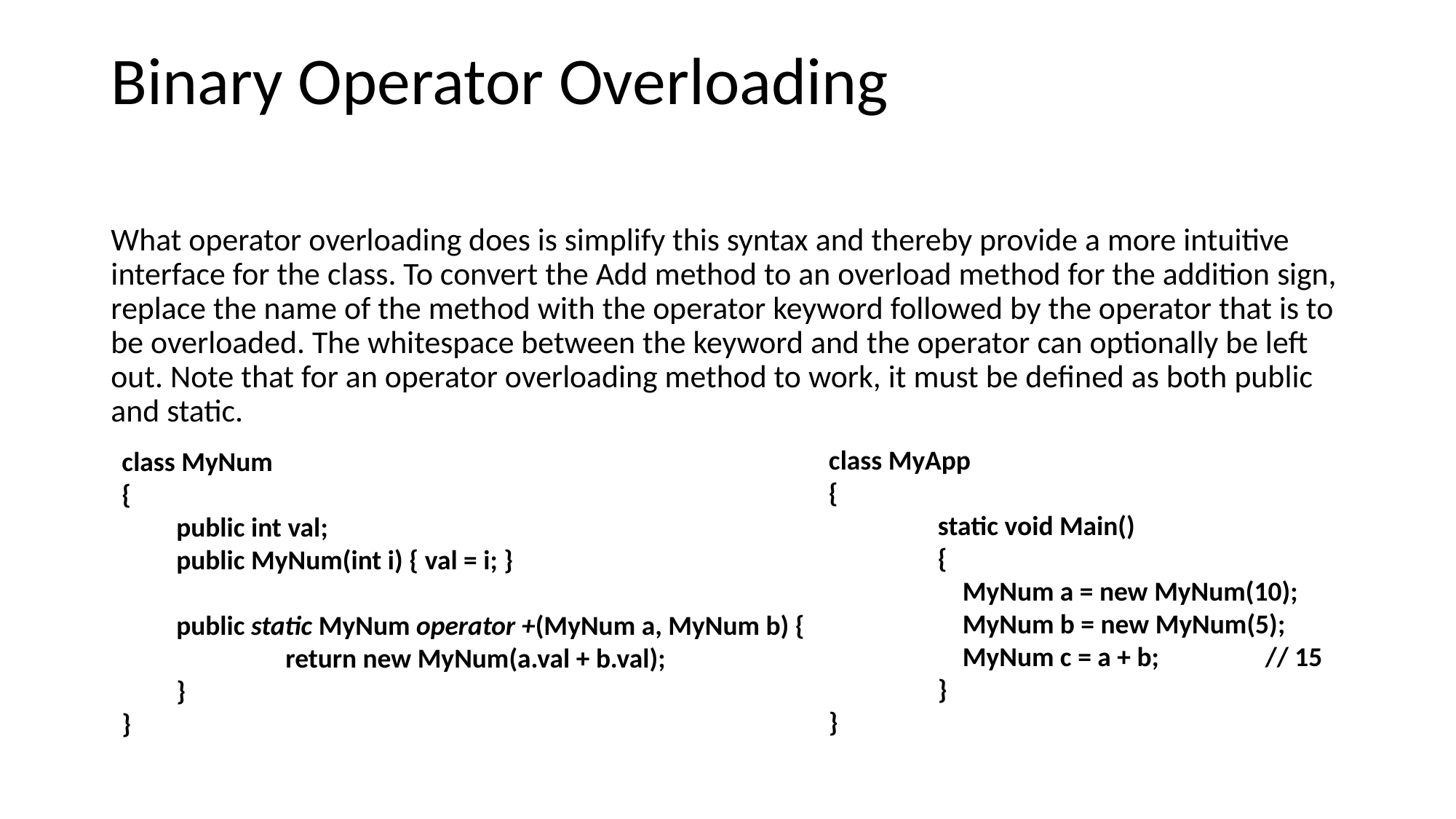

# Binary Operator Overloading
What operator overloading does is simplify this syntax and thereby provide a more intuitive interface for the class. To convert the Add method to an overload method for the addition sign, replace the name of the method with the operator keyword followed by the operator that is to be overloaded. The whitespace between the keyword and the operator can optionally be left out. Note that for an operator overloading method to work, it must be defined as both public and static.

class MyApp
{
	static void Main()
	{
	    MyNum a = new MyNum(10);
	    MyNum b = new MyNum(5);
	    MyNum c = a + b; 	// 15
	}
}
class MyNum
{
public int val;
public MyNum(int i) { val = i; }

public static MyNum operator +(MyNum a, MyNum b) {
	return new MyNum(a.val + b.val);
}
}